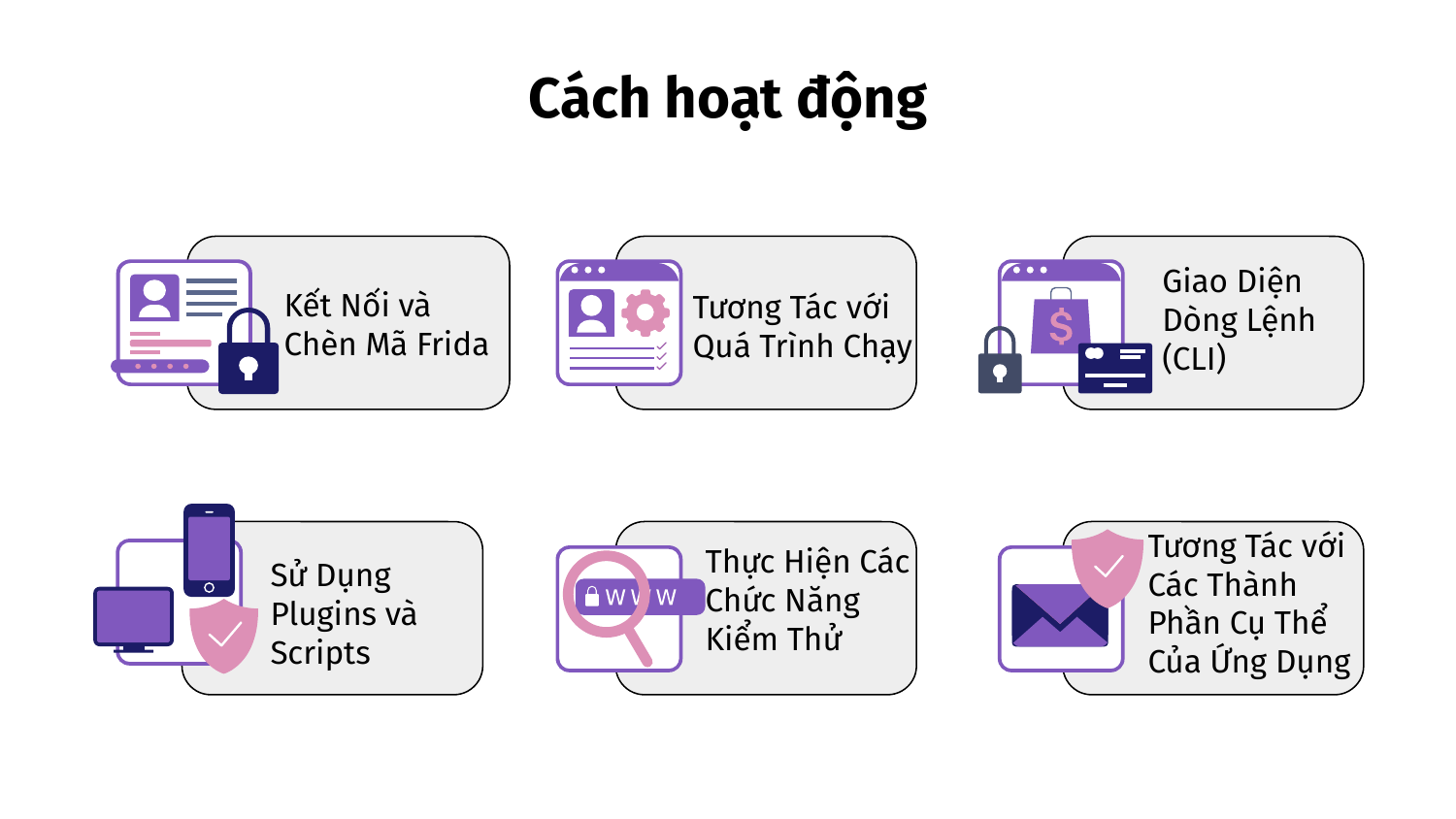

# Cách hoạt động

Giao Diện Dòng Lệnh (CLI)
Kết Nối và Chèn Mã Frida
Tương Tác với Quá Trình Chạy

Thực Hiện Các Chức Năng Kiểm Thử
Tương Tác với Các Thành Phần Cụ Thể Của Ứng Dụng
Sử Dụng Plugins và Scripts